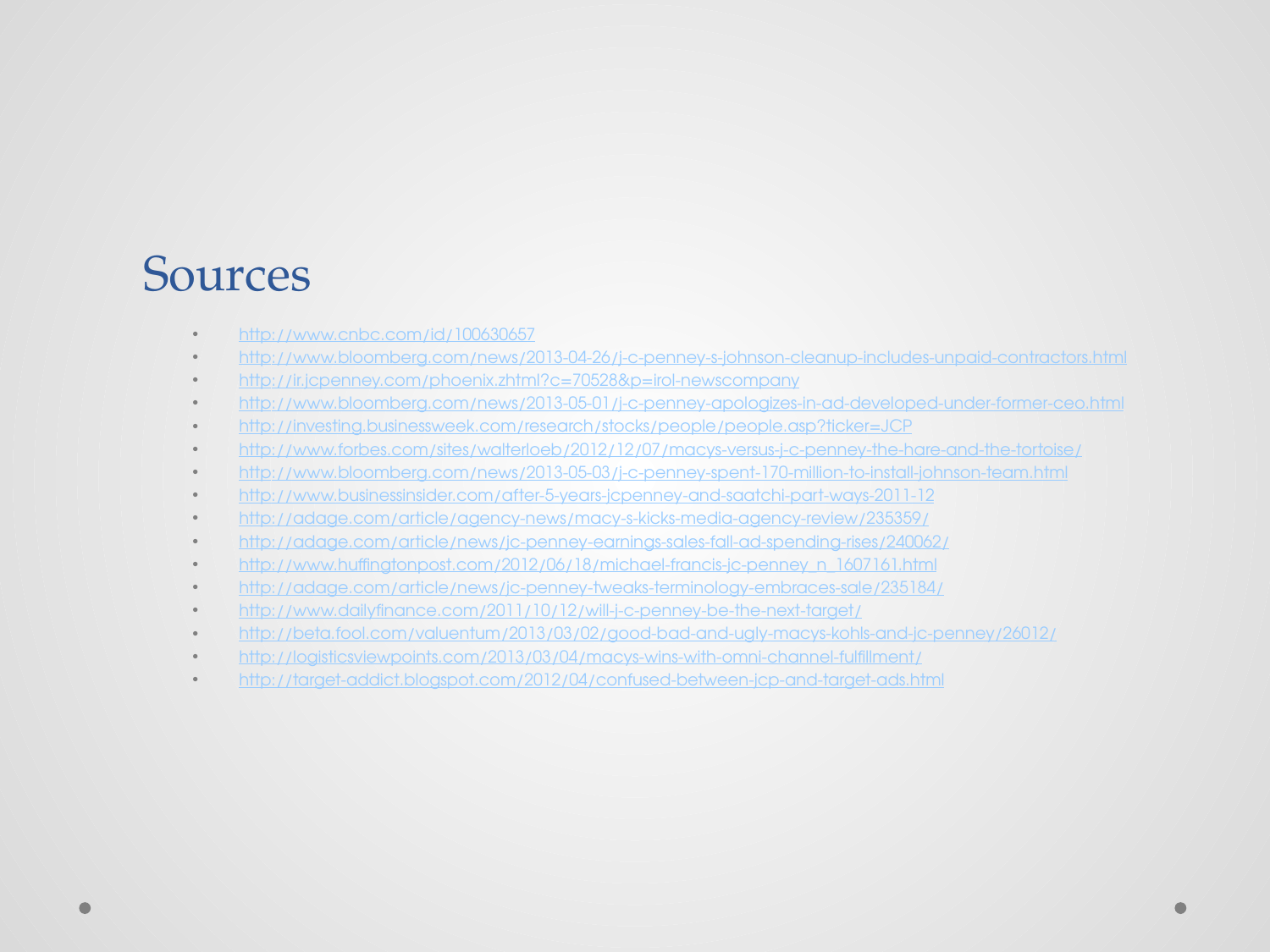

# Sources
http://www.cnbc.com/id/100630657
http://www.bloomberg.com/news/2013-04-26/j-c-penney-s-johnson-cleanup-includes-unpaid-contractors.html
http://ir.jcpenney.com/phoenix.zhtml?c=70528&p=irol-newscompany
http://www.bloomberg.com/news/2013-05-01/j-c-penney-apologizes-in-ad-developed-under-former-ceo.html
http://investing.businessweek.com/research/stocks/people/people.asp?ticker=JCP
http://www.forbes.com/sites/walterloeb/2012/12/07/macys-versus-j-c-penney-the-hare-and-the-tortoise/
http://www.bloomberg.com/news/2013-05-03/j-c-penney-spent-170-million-to-install-johnson-team.html
http://www.businessinsider.com/after-5-years-jcpenney-and-saatchi-part-ways-2011-12
http://adage.com/article/agency-news/macy-s-kicks-media-agency-review/235359/
http://adage.com/article/news/jc-penney-earnings-sales-fall-ad-spending-rises/240062/
http://www.huffingtonpost.com/2012/06/18/michael-francis-jc-penney_n_1607161.html
http://adage.com/article/news/jc-penney-tweaks-terminology-embraces-sale/235184/
http://www.dailyfinance.com/2011/10/12/will-j-c-penney-be-the-next-target/
http://beta.fool.com/valuentum/2013/03/02/good-bad-and-ugly-macys-kohls-and-jc-penney/26012/
http://logisticsviewpoints.com/2013/03/04/macys-wins-with-omni-channel-fulfillment/
http://target-addict.blogspot.com/2012/04/confused-between-jcp-and-target-ads.html